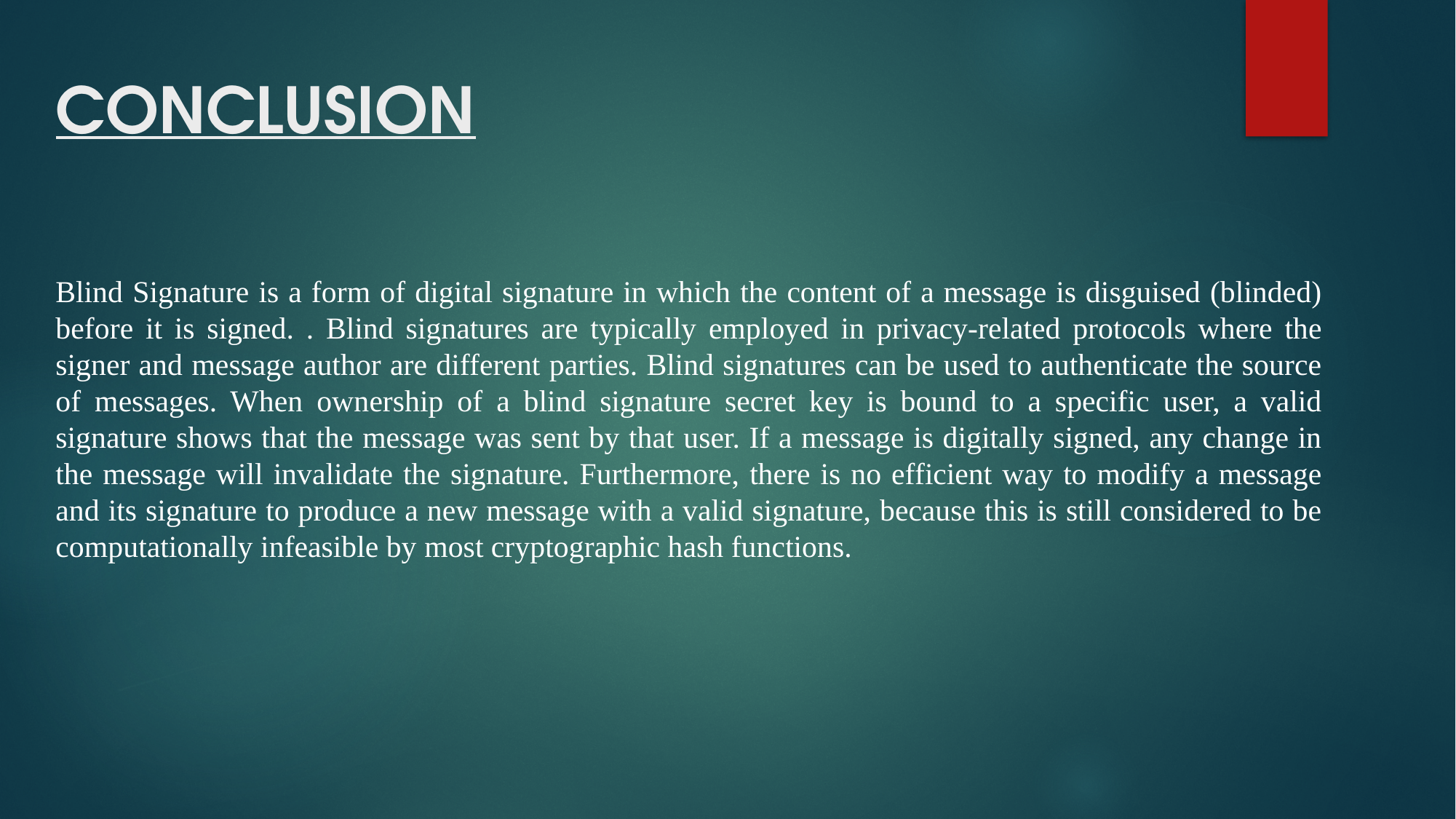

# CONCLUSION
Blind Signature is a form of digital signature in which the content of a message is disguised (blinded) before it is signed. . Blind signatures are typically employed in privacy-related protocols where the signer and message author are different parties. Blind signatures can be used to authenticate the source of messages. When ownership of a blind signature secret key is bound to a specific user, a valid signature shows that the message was sent by that user. If a message is digitally signed, any change in the message will invalidate the signature. Furthermore, there is no efficient way to modify a message and its signature to produce a new message with a valid signature, because this is still considered to be computationally infeasible by most cryptographic hash functions.